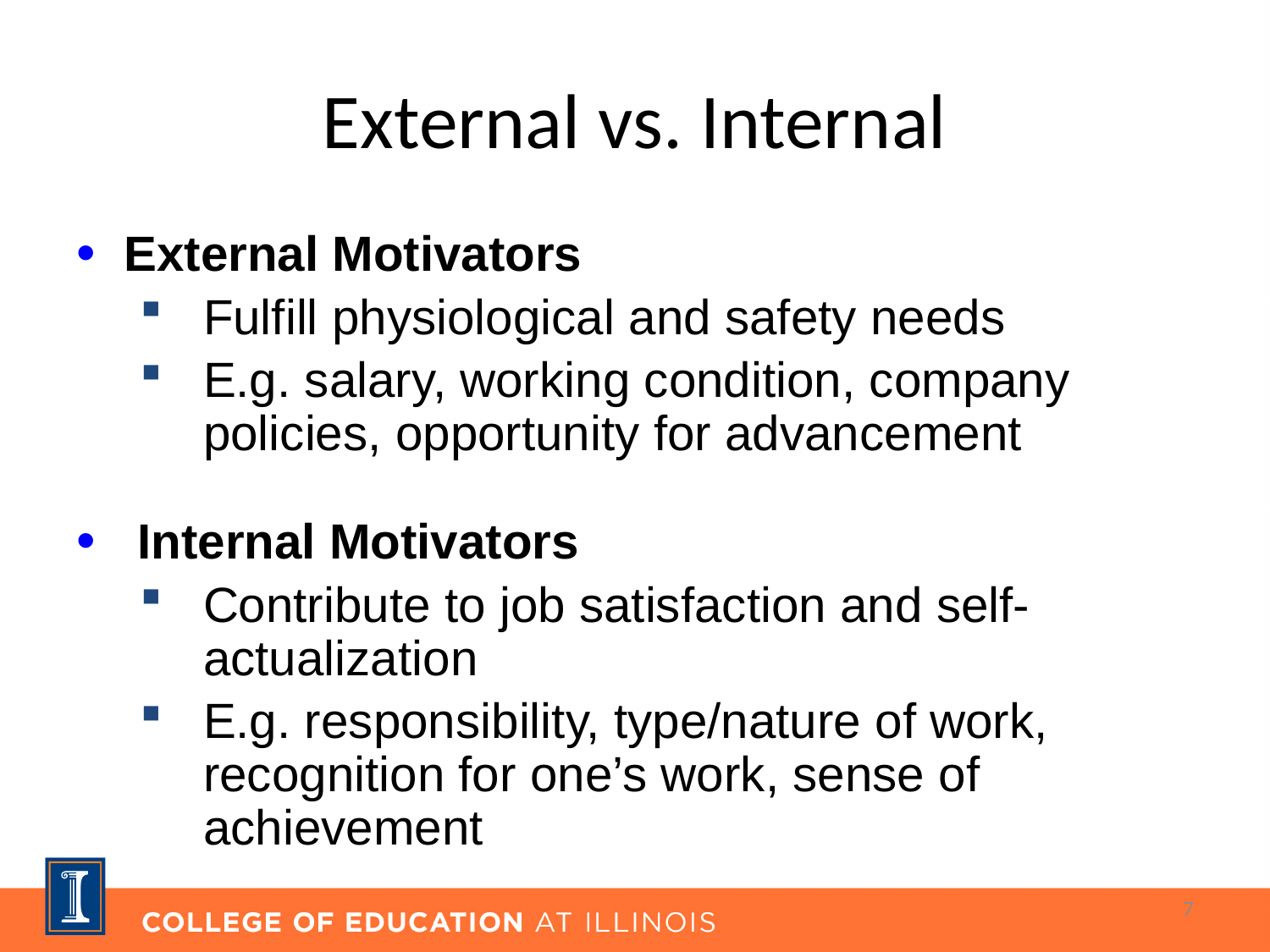

# External vs. Internal
External Motivators
Fulfill physiological and safety needs
E.g. salary, working condition, company policies, opportunity for advancement

 Internal Motivators
Contribute to job satisfaction and self-actualization
E.g. responsibility, type/nature of work, recognition for one’s work, sense of achievement
7